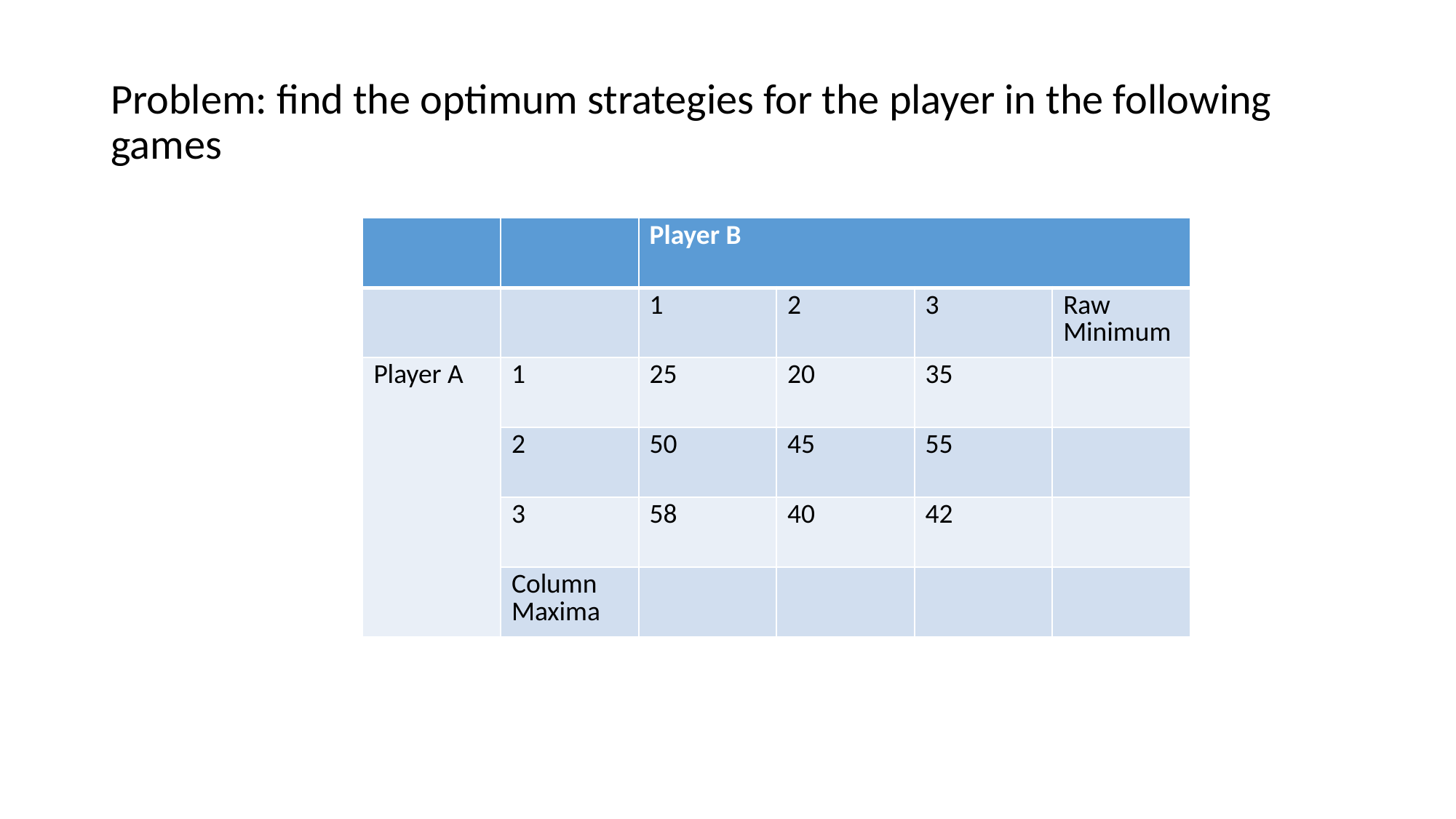

# Problem: find the optimum strategies for the player in the following games
|  |  | Player B |  |  |  |
| --- | --- | --- | --- | --- | --- |
|  |  | 1 | 2 | 3 | Raw Minimum |
| Player A | 1 | 25 | 20 | 35 |  |
|  | 2 | 50 | 45 | 55 |  |
|  | 3 | 58 | 40 | 42 |  |
|  | Column Maxima |  |  |  |  |